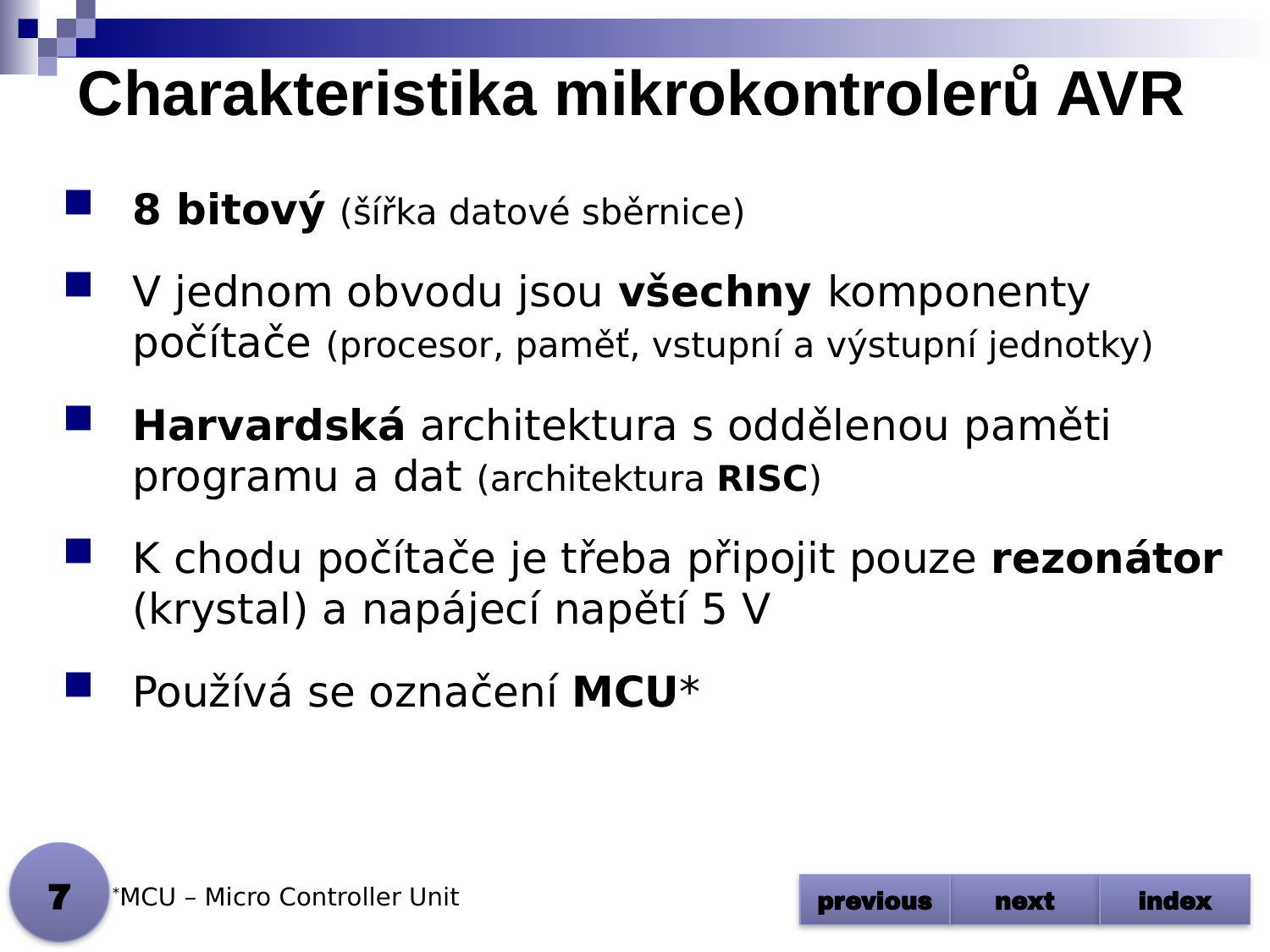

# Charakteristika mikrokontrolerů AVR
8 bitový (šířka datové sběrnice)
V jednom obvodu jsou všechny komponenty počítače (procesor, paměť, vstupní a výstupní jednotky)
Harvardská architektura s oddělenou paměti programu a dat (architektura RISC)
K chodu počítače je třeba připojit pouze rezonátor (krystal) a napájecí napětí 5 V
Používá se označení MCU*

7
*MCU – Micro Controller Unit
previous
next
index